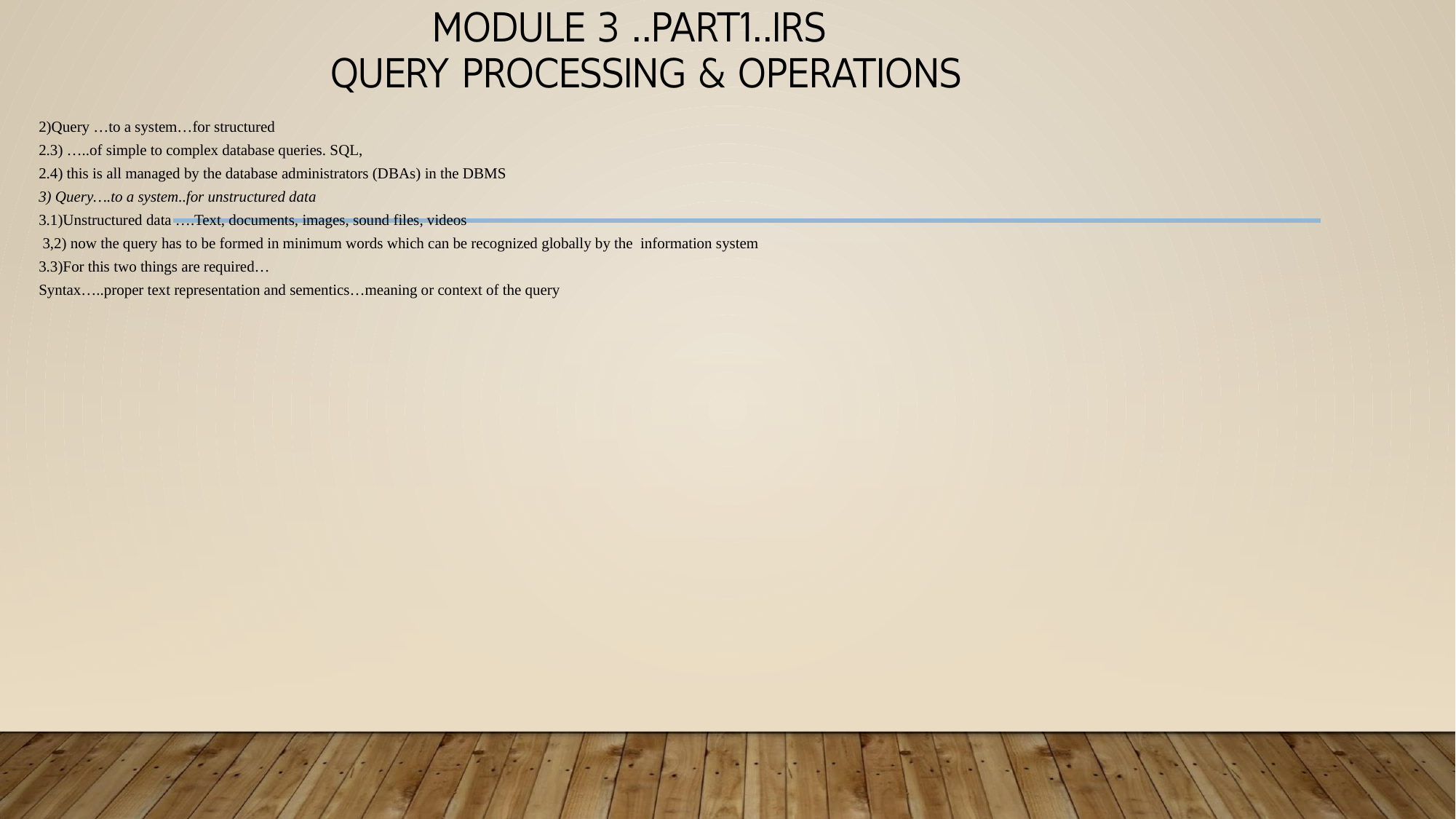

# MODULE 3 ..PART1..IRS QUERY PROCESSING & OPERATIONS

2)Query …to a system…for structured
2.3) …..of simple to complex database queries. SQL,
2.4) this is all managed by the database administrators (DBAs) in the DBMS
3) Query….to a system..for unstructured data
3.1)Unstructured data ….Text, documents, images, sound files, videos
 3,2) now the query has to be formed in minimum words which can be recognized globally by the  information system
3.3)For this two things are required…
Syntax…..proper text representation and sementics…meaning or context of the query